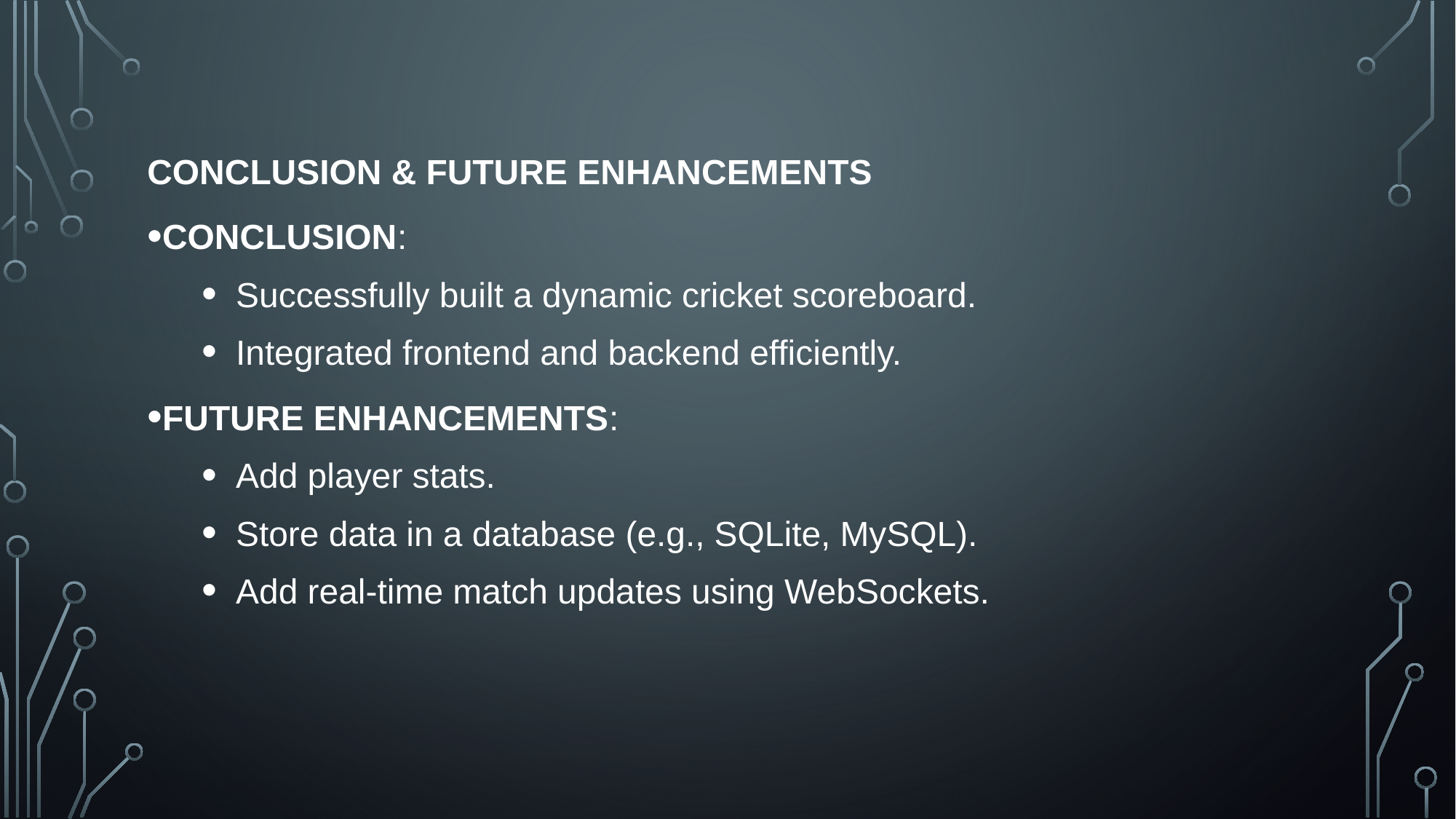

Conclusion & Future Enhancements
Conclusion:
Successfully built a dynamic cricket scoreboard.
Integrated frontend and backend efficiently.
Future Enhancements:
Add player stats.
Store data in a database (e.g., SQLite, MySQL).
Add real-time match updates using WebSockets.